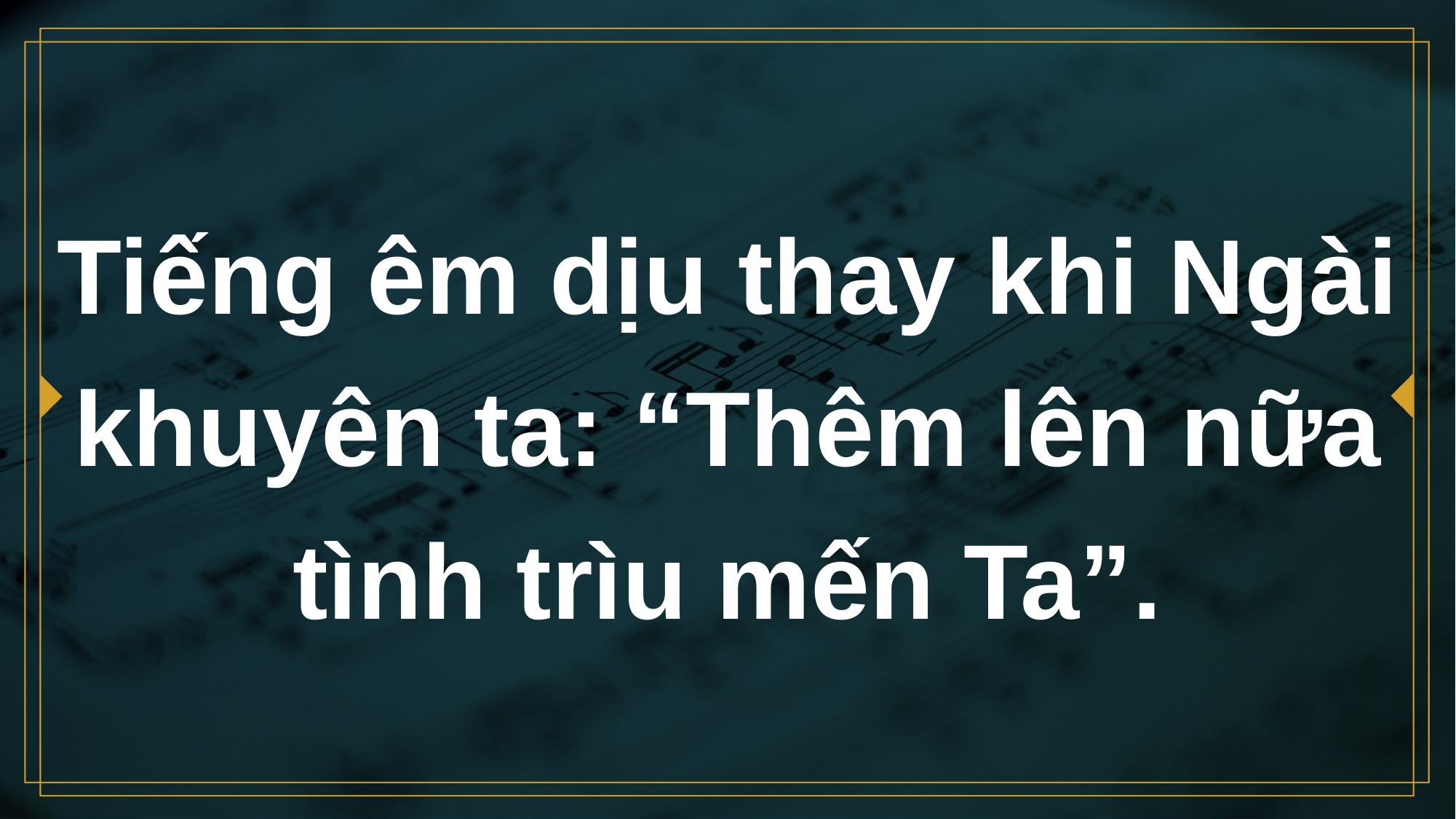

# Tiếng êm dịu thay khi Ngài khuyên ta: “Thêm lên nữa tình trìu mến Ta”.